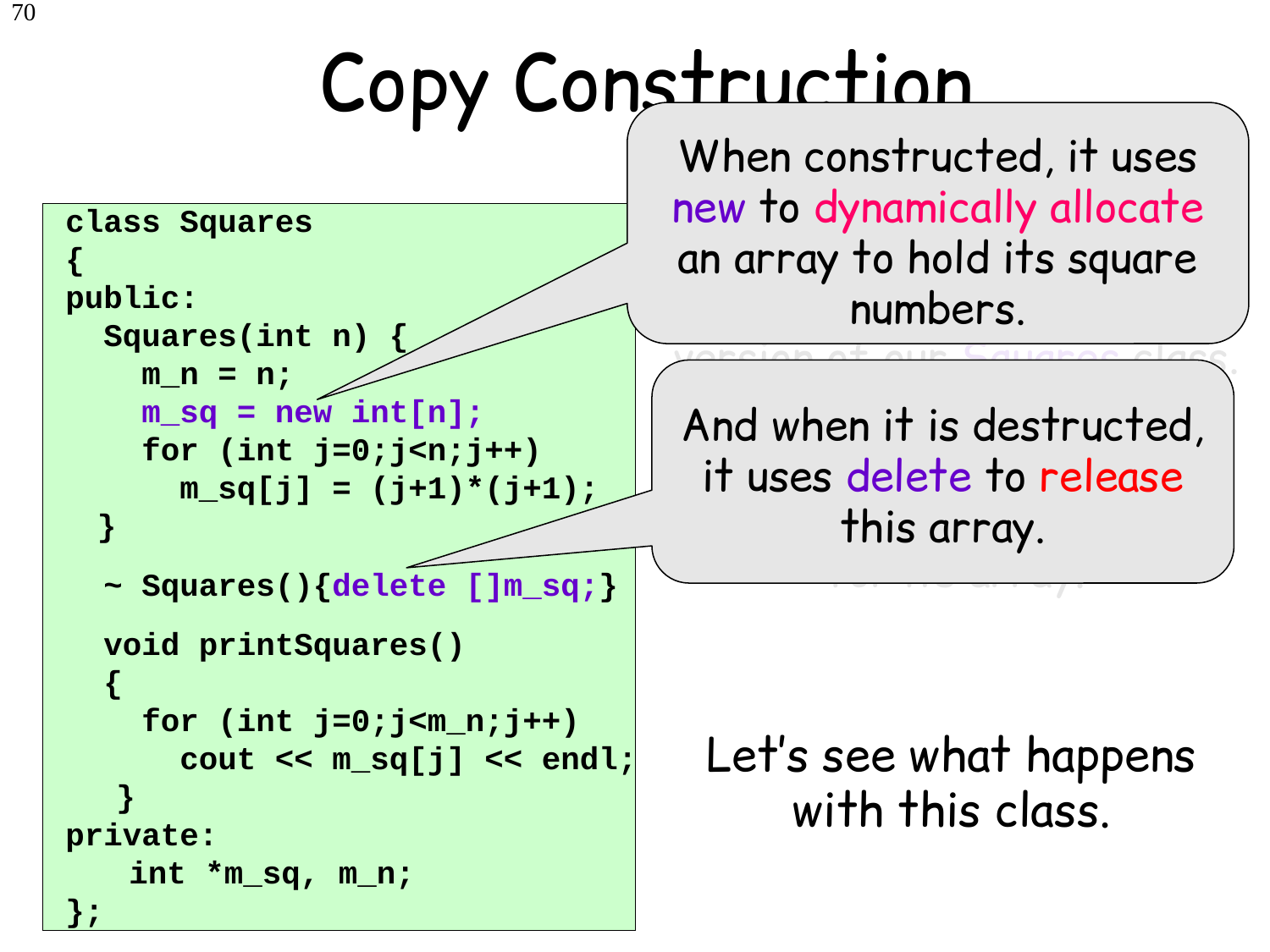

Copy Construction
70

When constructed, it uses new to dynamically allocate an array to hold its square numbers.

class Squares
{
public:
  Squares(int n) {
    m_n = n;
    m_sq = new int[n];
    for (int j=0;j<n;j++)
      m_sq[j] = (j+1)*(j+1);
     }

  ~ Squares(){delete []m_sq;}

  void printSquares()
  {
    for (int j=0;j<m_n;j++)
      cout << m_sq[j] << endl;
      }
private:
	int *m_sq, m_n;
};

Now let’s look at an updated version of our Squares class.

And when it is destructed, it uses delete to release this array.

It uses new and delete to dynamically allocate memory for its array.

Let’s see what happens with this class.